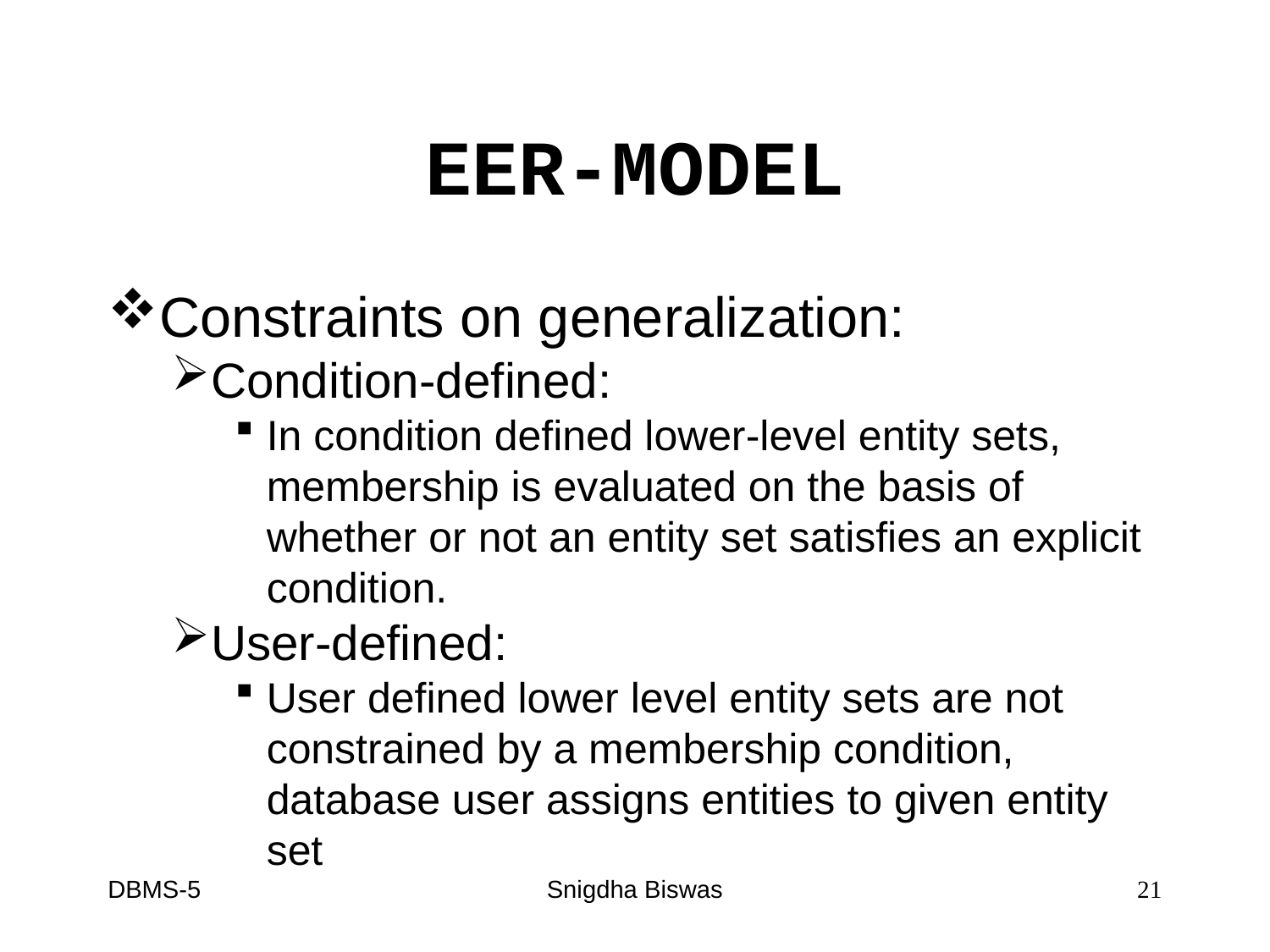

EER-MODEL
Constraints on generalization:
Condition-defined:
In condition defined lower-level entity sets, membership is evaluated on the basis of whether or not an entity set satisfies an explicit condition.
User-defined:
User defined lower level entity sets are not constrained by a membership condition, database user assigns entities to given entity set
DBMS-5
Snigdha Biswas
21